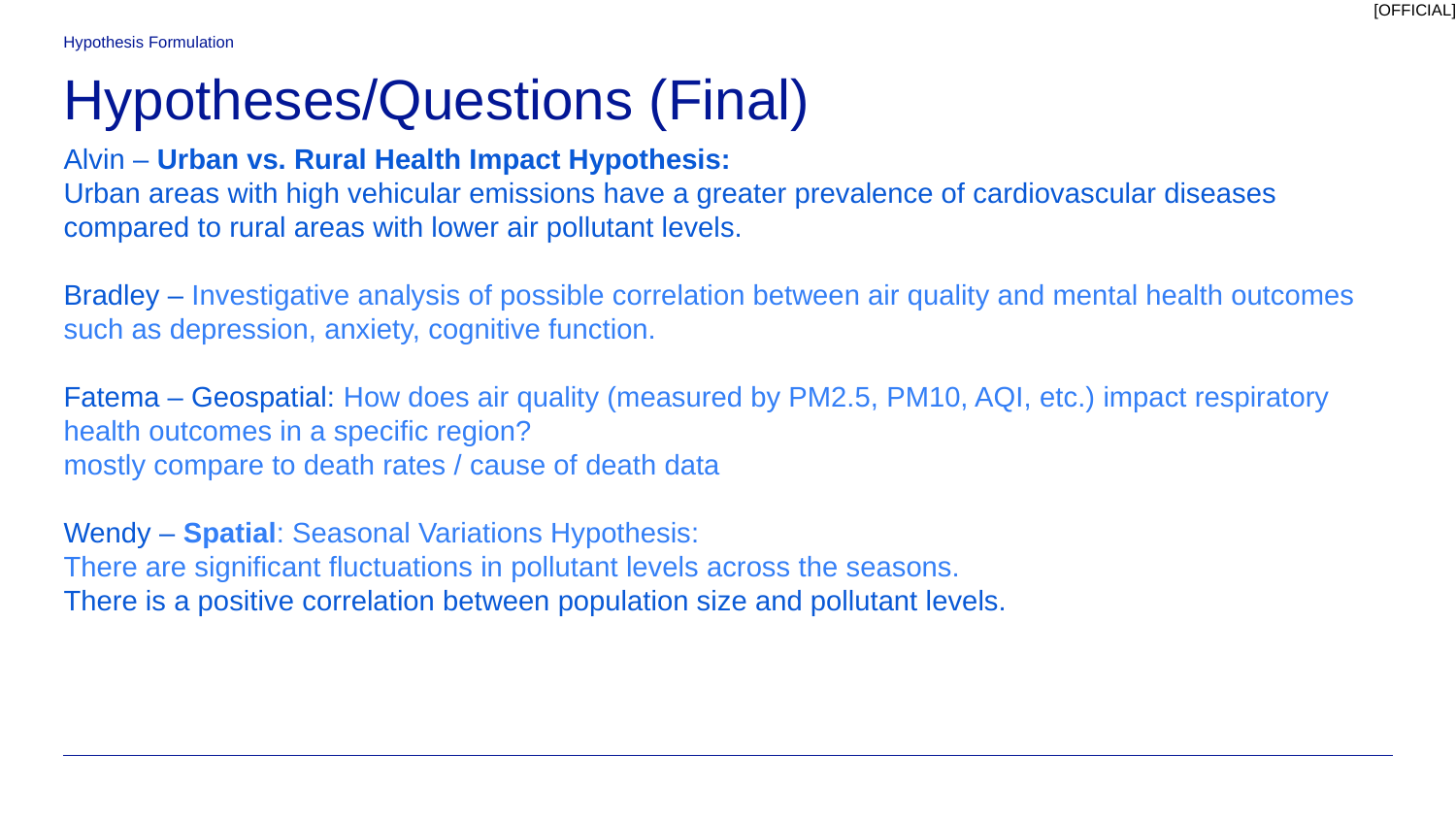

Hypothesis Formulation
# Hypotheses/Questions (Final)
Alvin – Urban vs. Rural Health Impact Hypothesis:
Urban areas with high vehicular emissions have a greater prevalence of cardiovascular diseases compared to rural areas with lower air pollutant levels.

Bradley – Investigative analysis of possible correlation between air quality and mental health outcomes such as depression, anxiety, cognitive function.

Fatema – Geospatial: How does air quality (measured by PM2.5, PM10, AQI, etc.) impact respiratory health outcomes in a specific region?
mostly compare to death rates / cause of death data

Wendy – Spatial: Seasonal Variations Hypothesis:
There are significant fluctuations in pollutant levels across the seasons.
There is a positive correlation between population size and pollutant levels.